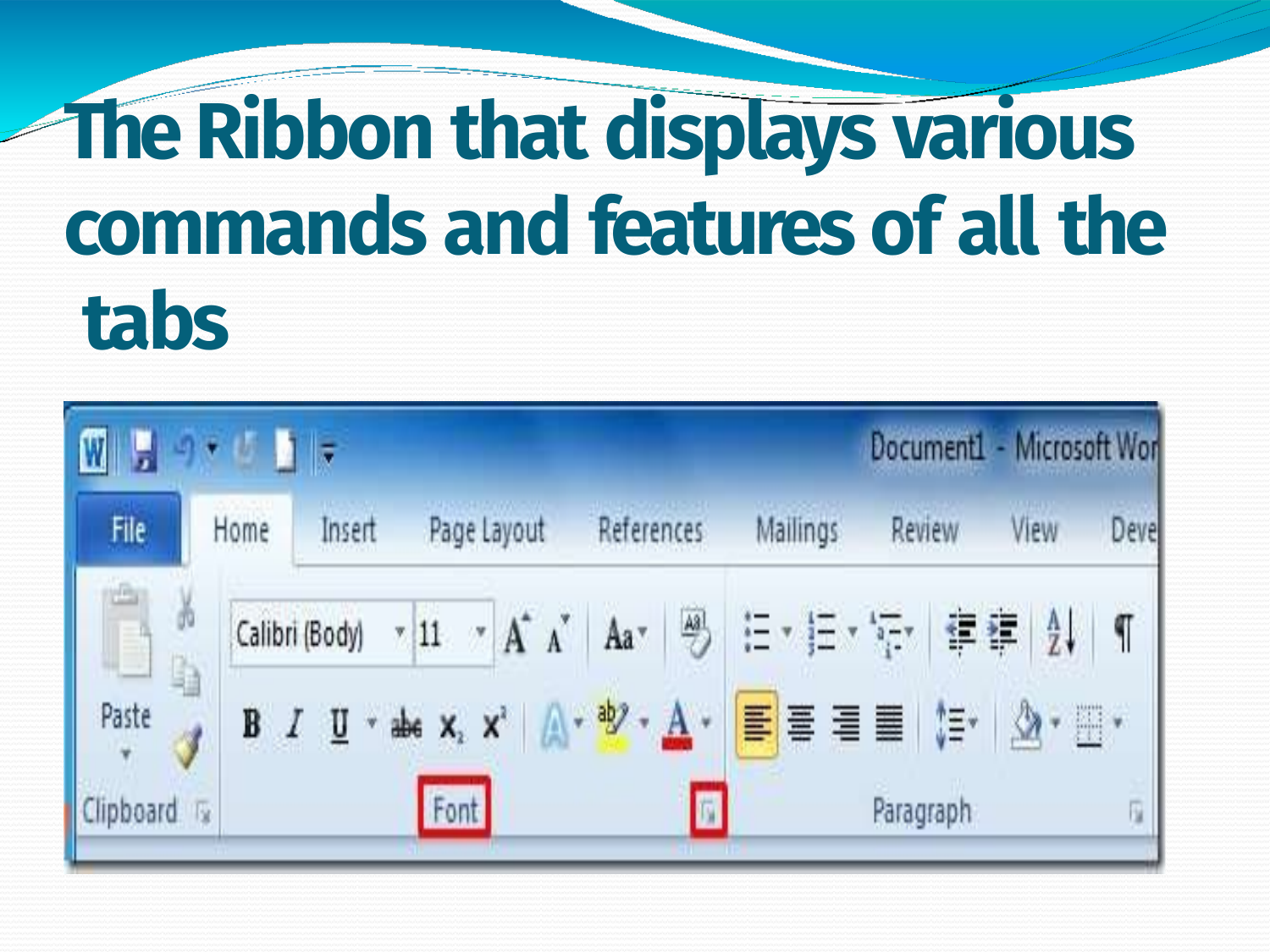

# The Ribbon that displays various  commands and features of all the  tabs